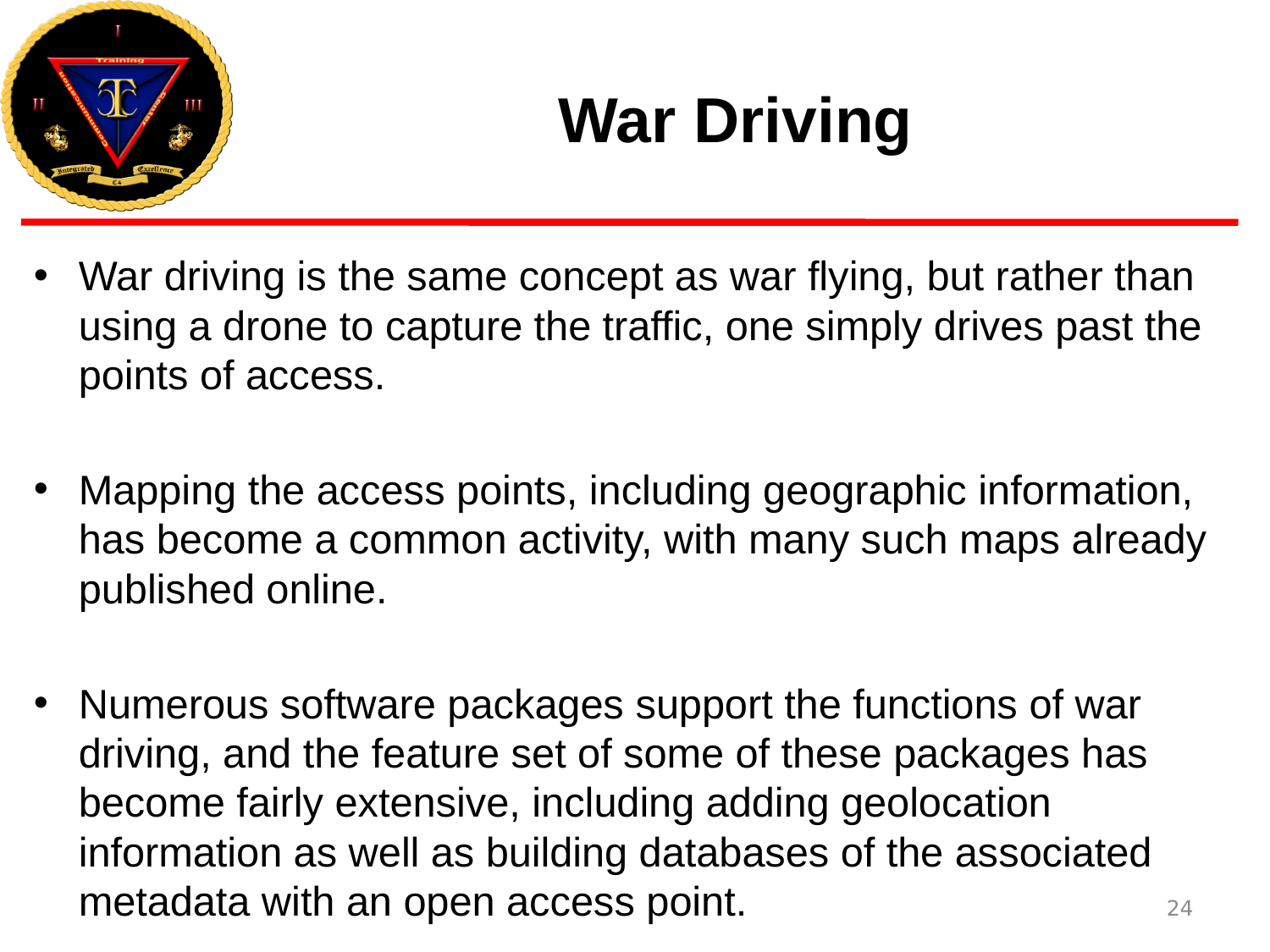

# War Driving
War driving is the same concept as war flying, but rather than using a drone to capture the traffic, one simply drives past the points of access.

Mapping the access points, including geographic information, has become a common activity, with many such maps already published online.

Numerous software packages support the functions of war driving, and the feature set of some of these packages has become fairly extensive, including adding geolocation information as well as building databases of the associated metadata with an open access point.
24